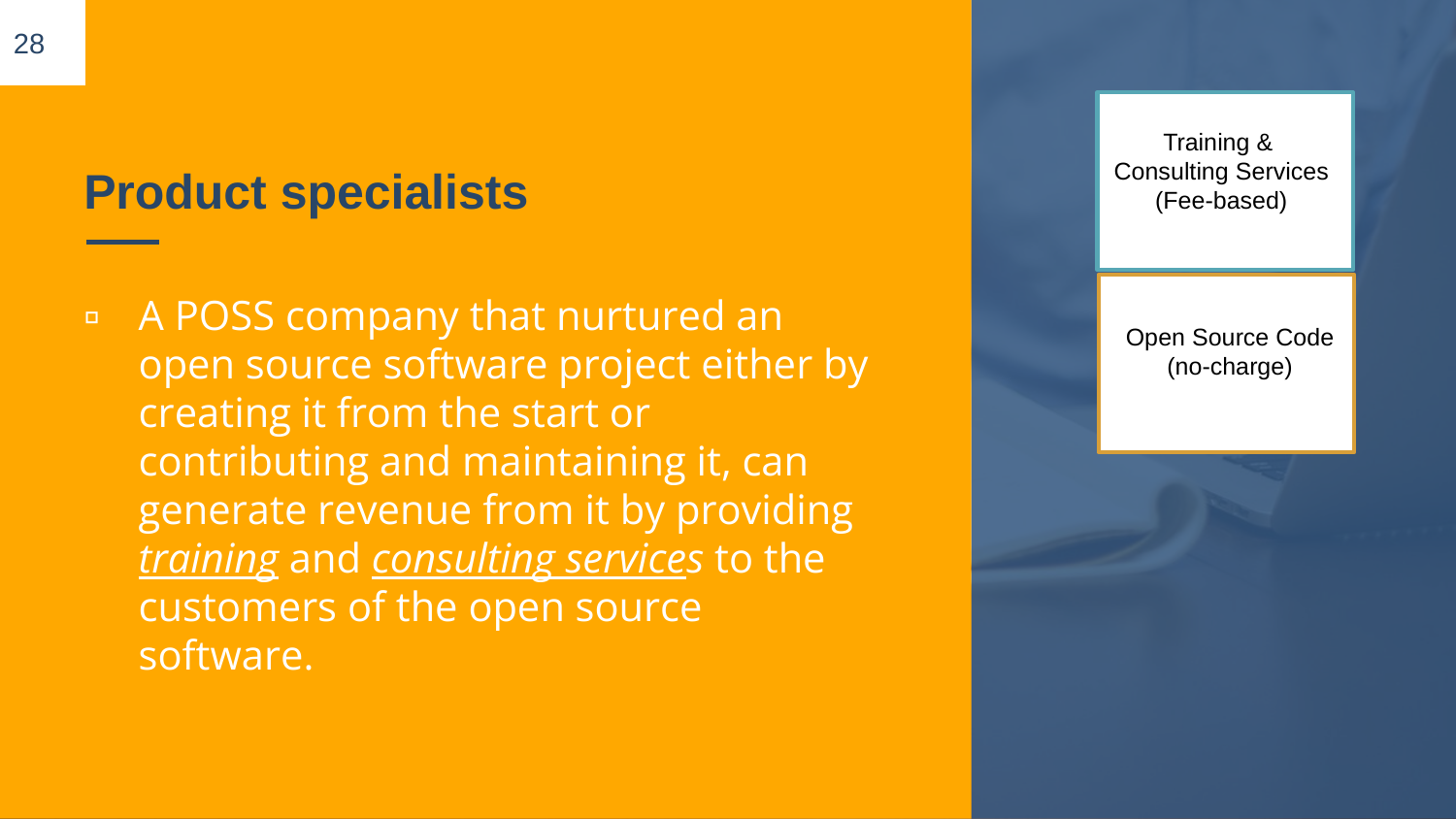

28

Training &
Consulting Services
(Fee-based)
# Product specialists

A POSS company that nurtured an open source software project either by creating it from the start or contributing and maintaining it, can generate revenue from it by providing training and consulting services to the customers of the open source software.
Open Source Code
(no-charge)